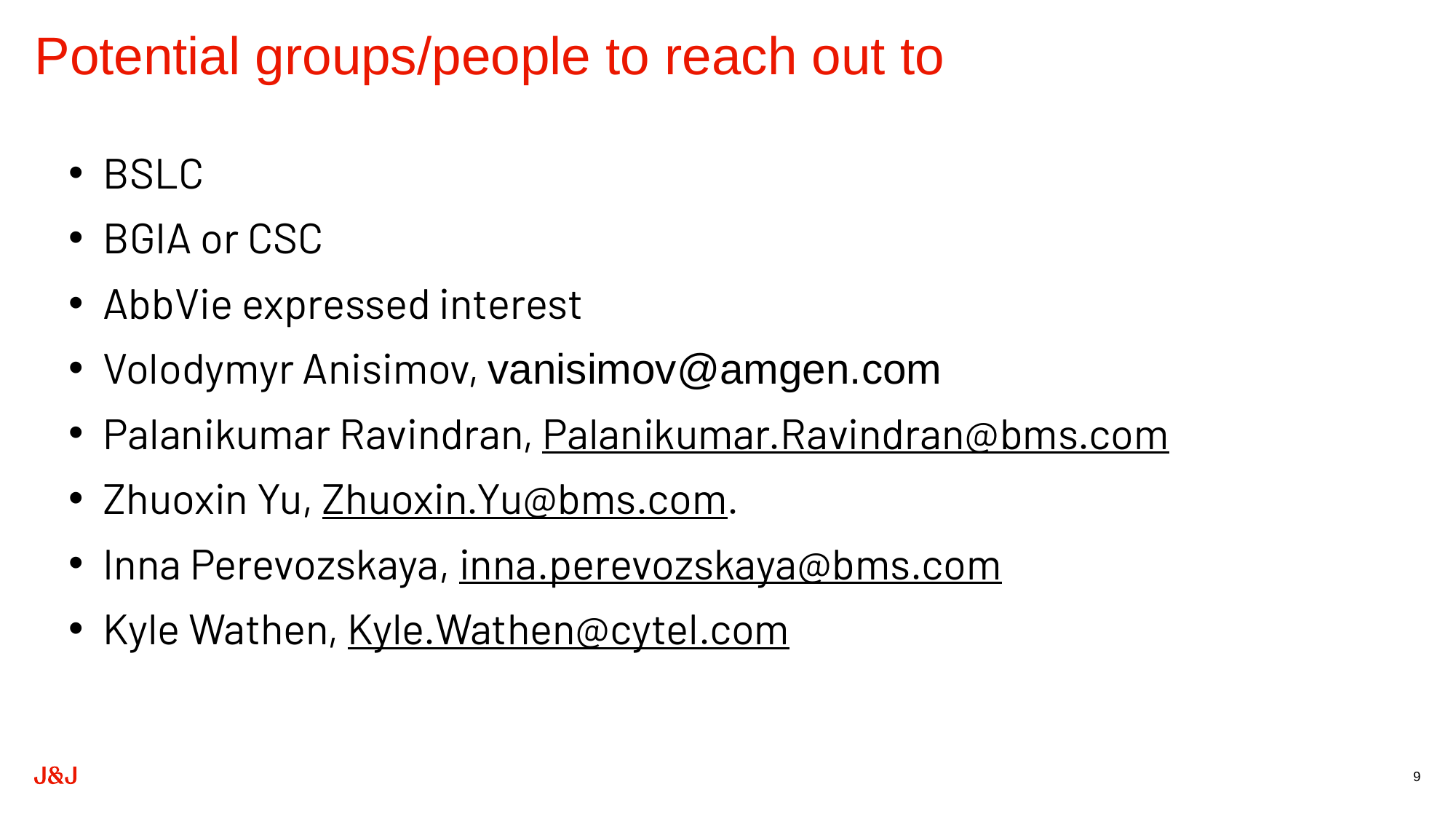

# Potential groups/people to reach out to
BSLC
BGIA or CSC
AbbVie expressed interest
Volodymyr Anisimov, vanisimov@amgen.com
Palanikumar Ravindran, Palanikumar.Ravindran@bms.com
Zhuoxin Yu, Zhuoxin.Yu@bms.com.
Inna Perevozskaya, inna.perevozskaya@bms.com
Kyle Wathen, Kyle.Wathen@cytel.com
9